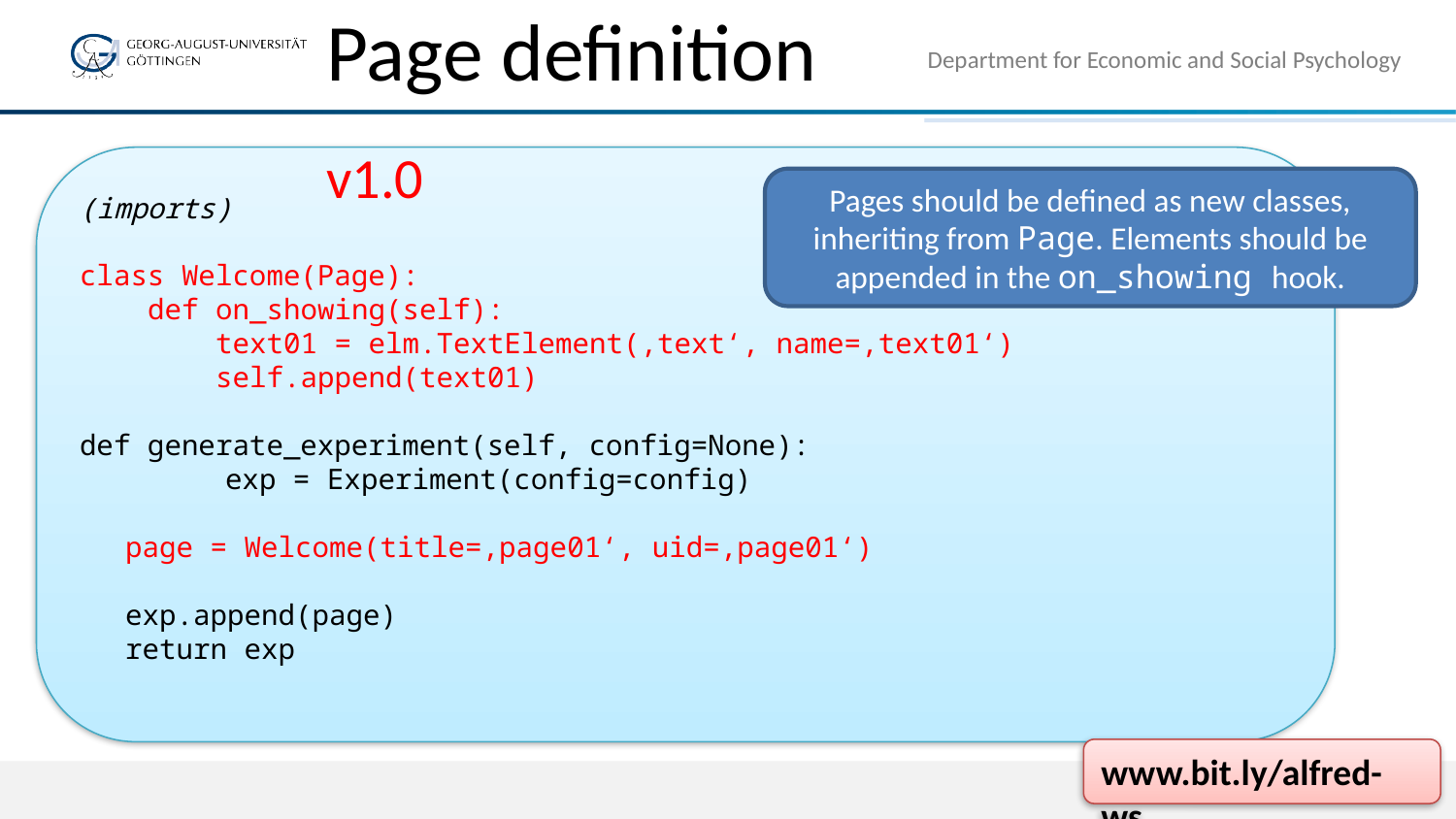

# Page definition
Department for Economic and Social Psychology
v1.0
(imports)

class Welcome(Page):
    def on_showing(self):
        text01 = elm.TextElement(‚text‘, name=‚text01‘)
        self.append(text01)

def generate_experiment(self, config=None):
	exp = Experiment(config=config)

page = Welcome(title=‚page01‘, uid=‚page01‘)

exp.append(page)
return exp

Pages should be defined as new classes, inheriting from Page. Elements should be appended in the on_showing hook.
www.bit.ly/alfred-ws